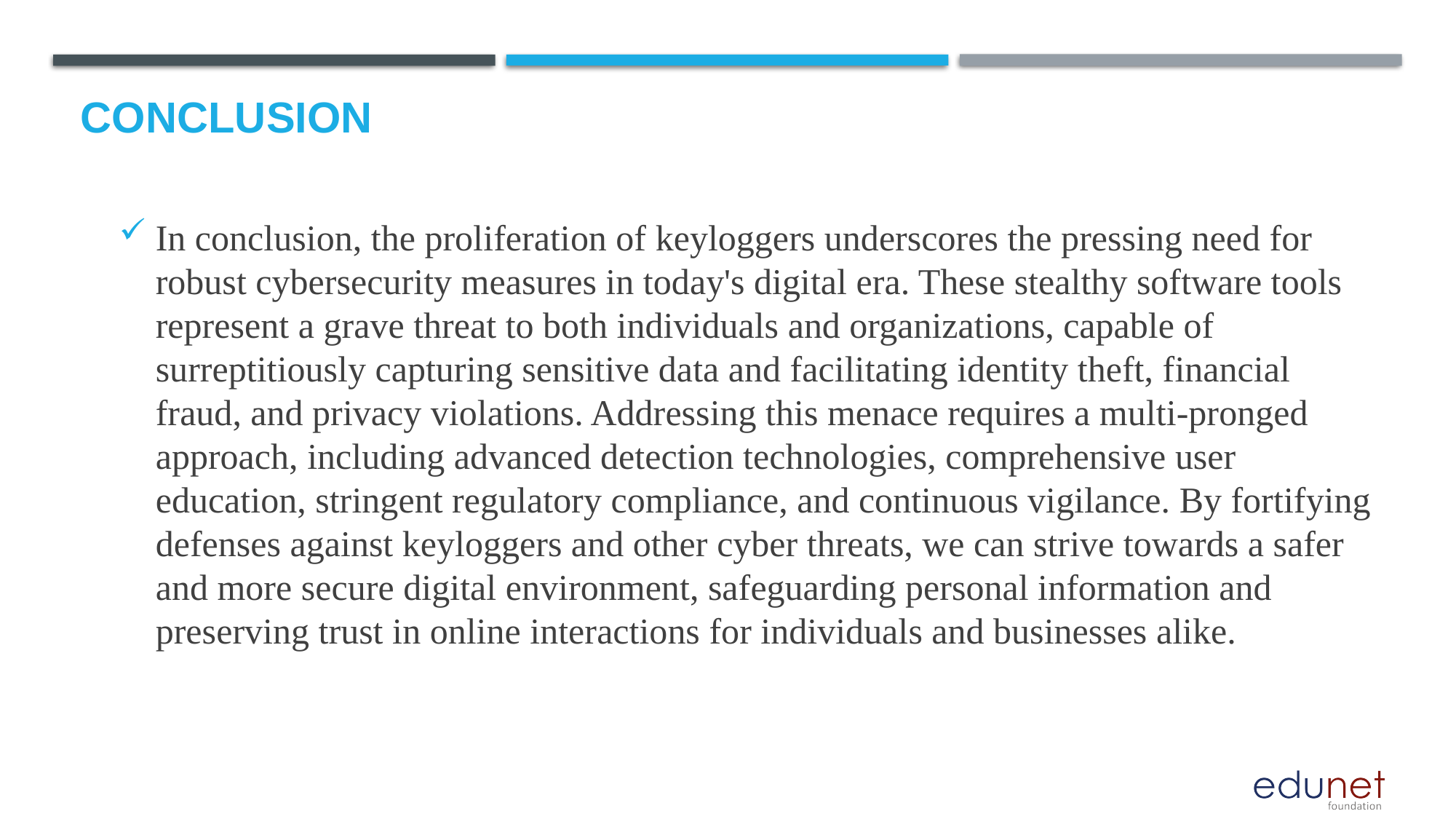

# Conclusion
In conclusion, the proliferation of keyloggers underscores the pressing need for robust cybersecurity measures in today's digital era. These stealthy software tools represent a grave threat to both individuals and organizations, capable of surreptitiously capturing sensitive data and facilitating identity theft, financial fraud, and privacy violations. Addressing this menace requires a multi-pronged approach, including advanced detection technologies, comprehensive user education, stringent regulatory compliance, and continuous vigilance. By fortifying defenses against keyloggers and other cyber threats, we can strive towards a safer and more secure digital environment, safeguarding personal information and preserving trust in online interactions for individuals and businesses alike.